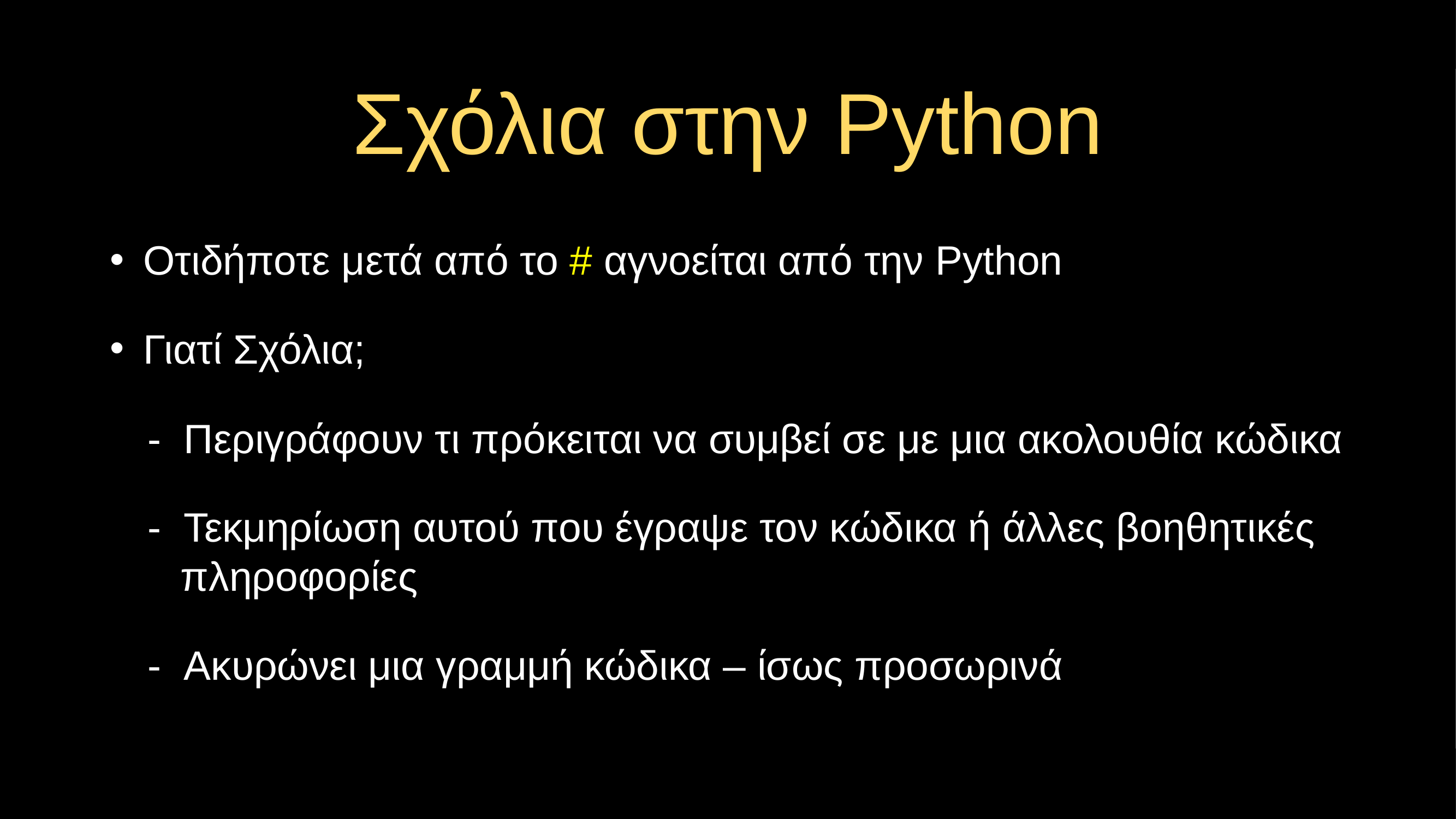

# Σχόλια στην Python
Οτιδήποτε μετά από το # αγνοείται από την Python
Γιατί Σχόλια;
 -  Περιγράφουν τι πρόκειται να συμβεί σε με μια ακολουθία κώδικα
 -  Τεκμηρίωση αυτού που έγραψε τον κώδικα ή άλλες βοηθητικές πληροφορίες
 -  Ακυρώνει μια γραμμή κώδικα – ίσως προσωρινά